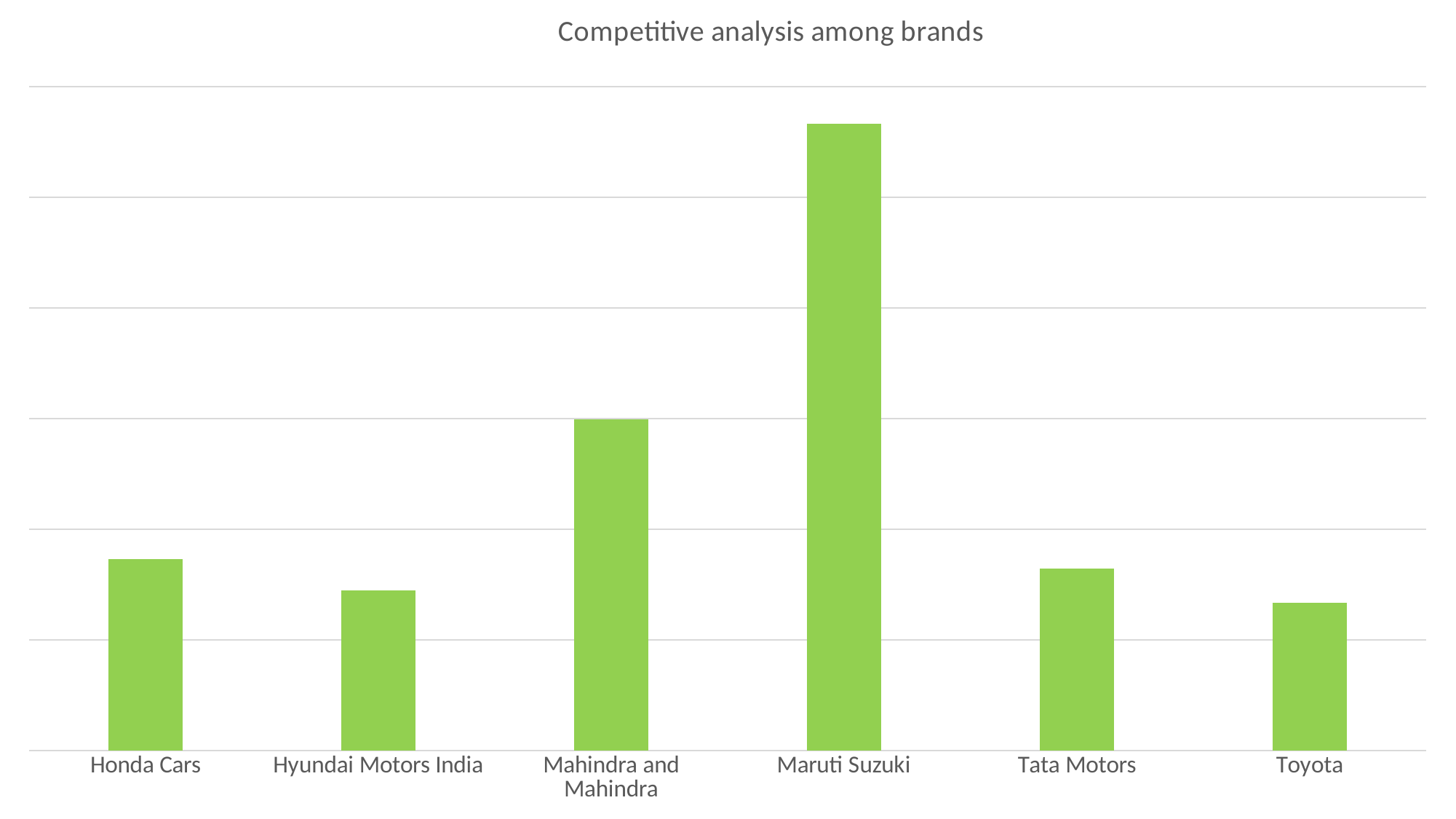

### Chart: Competitive analysis among brands

| Category | Total |
|---|---|
| Honda Cars | 172321890.0 |
| Hyundai Motors India | 144090105.0 |
| Mahindra and Mahindra | 298886291.0 |
| Maruti Suzuki | 566437352.0 |
| Tata Motors | 163785423.0 |
| Toyota | 133423046.0 |
#